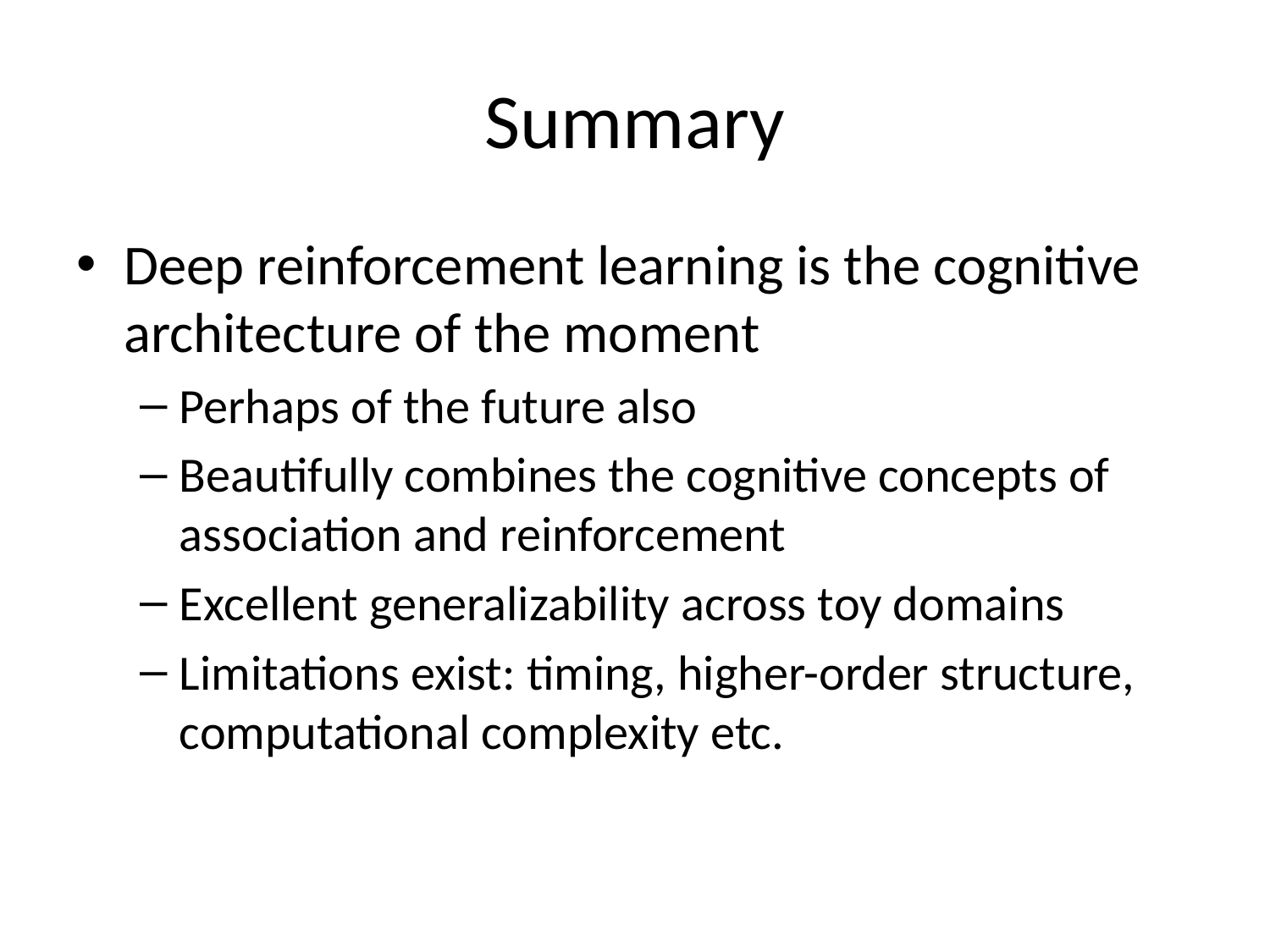

# Summary
Deep reinforcement learning is the cognitive architecture of the moment
Perhaps of the future also
Beautifully combines the cognitive concepts of association and reinforcement
Excellent generalizability across toy domains
Limitations exist: timing, higher-order structure, computational complexity etc.